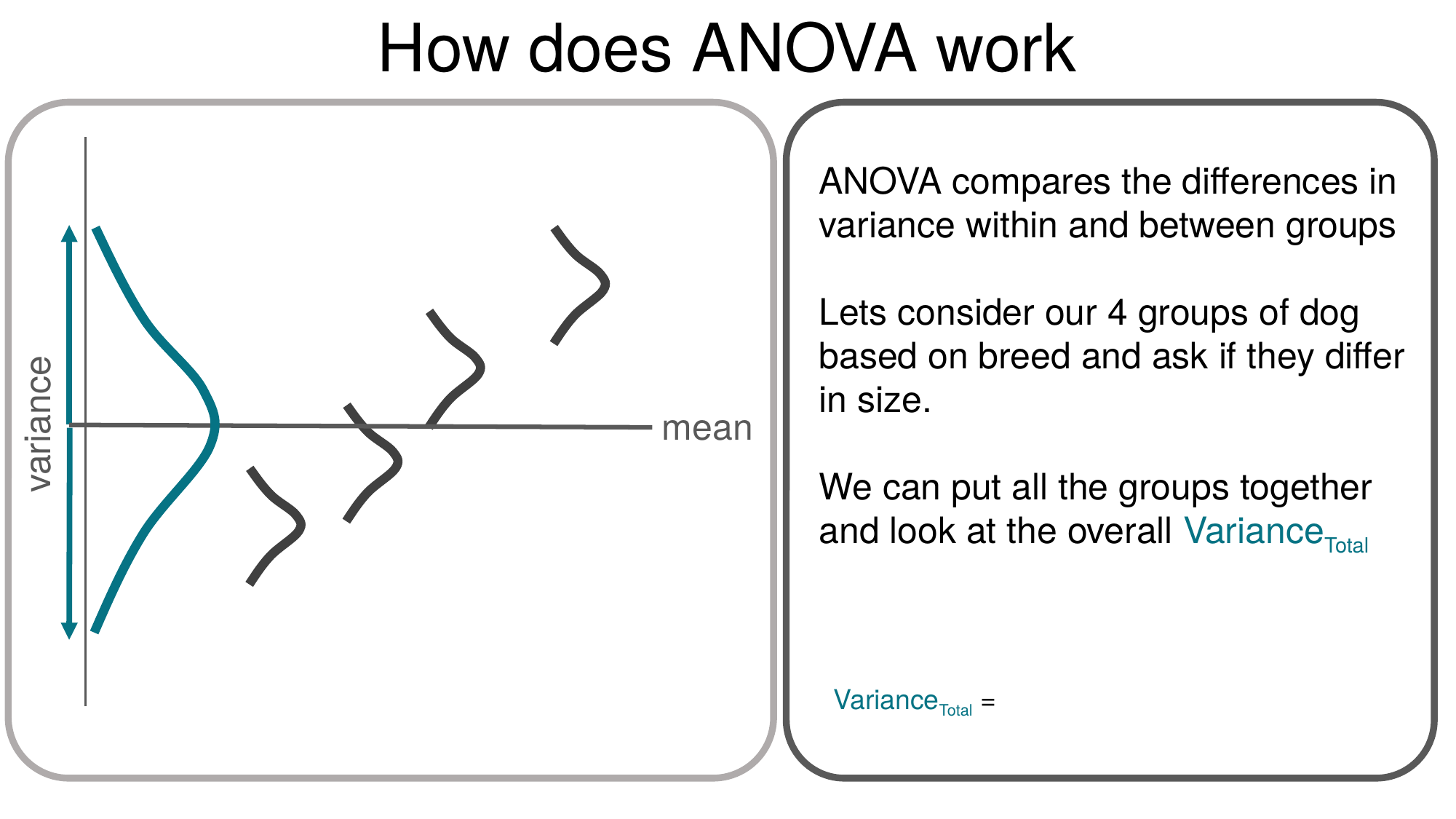

How does ANOVA work

ANOVA compares the differences in variance within and between groups

Lets consider our 4 groups of dog based on breed and ask if they differ in size.

We can put all the groups together and look at the overall VarianceTotal

variance
mean

VarianceTotal =